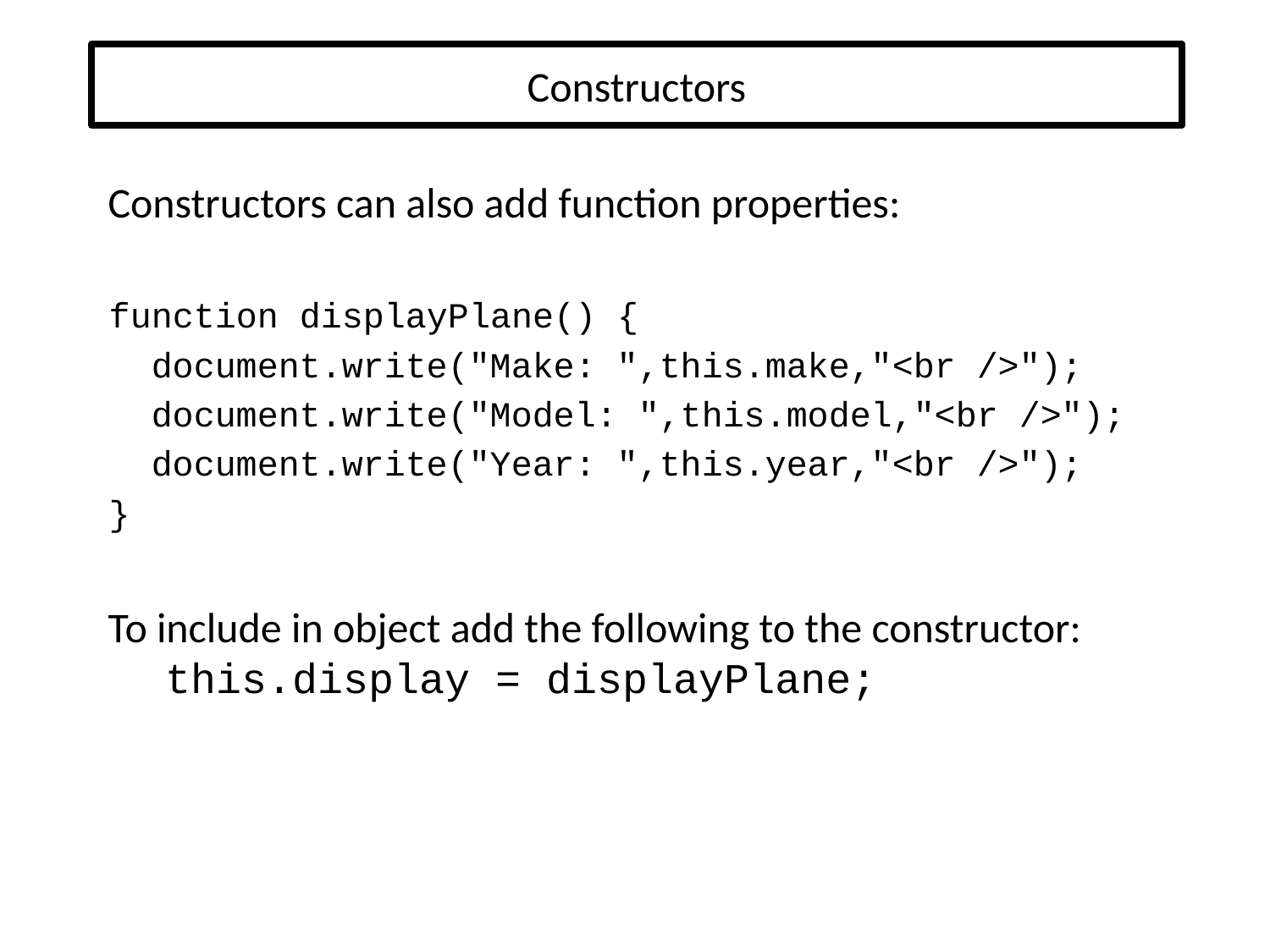

# Constructors
Constructors can also add function properties:

function displayPlane() {
  document.write("Make: ",this.make,"<br />");
  document.write("Model: ",this.model,"<br />");
  document.write("Year: ",this.year,"<br />");
}

To include in object add the following to the constructor:
      this.display = displayPlane;